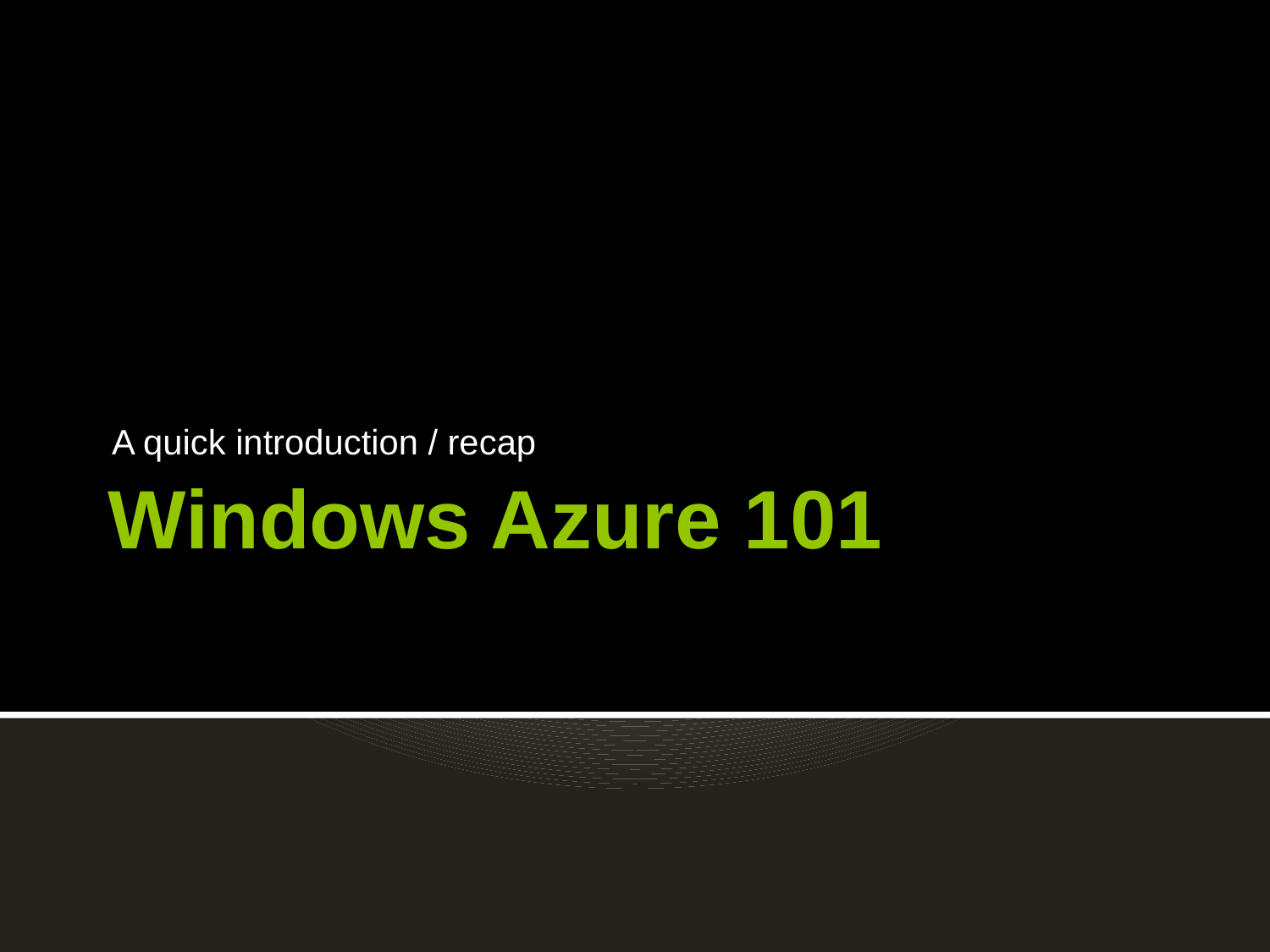

A quick introduction / recap
# Windows Azure 101